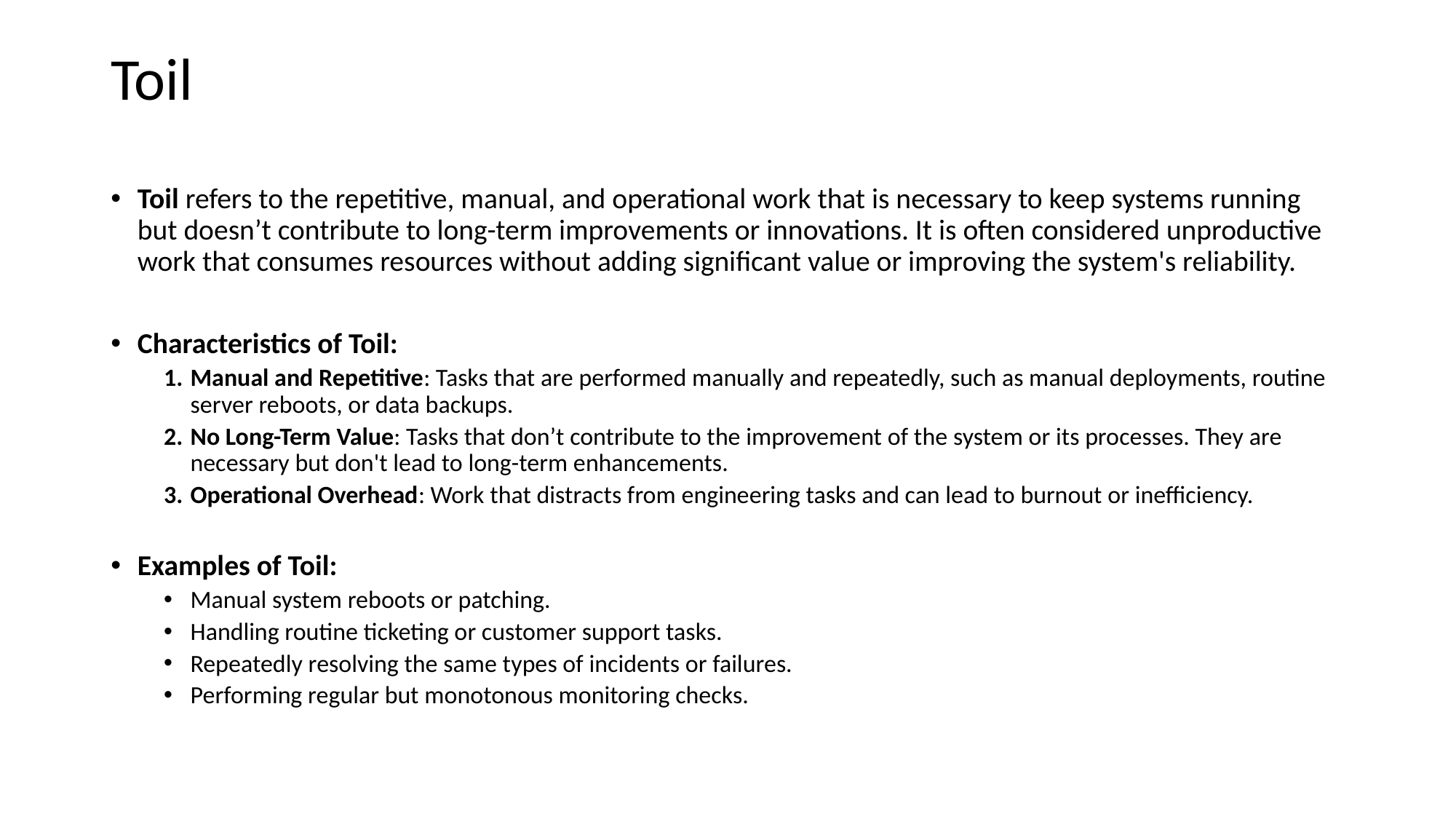

# Toil

Toil refers to the repetitive, manual, and operational work that is necessary to keep systems running but doesn’t contribute to long-term improvements or innovations. It is often considered unproductive work that consumes resources without adding significant value or improving the system's reliability.

Characteristics of Toil:
Manual and Repetitive: Tasks that are performed manually and repeatedly, such as manual deployments, routine server reboots, or data backups.
No Long-Term Value: Tasks that don’t contribute to the improvement of the system or its processes. They are necessary but don't lead to long-term enhancements.
Operational Overhead: Work that distracts from engineering tasks and can lead to burnout or inefficiency.

Examples of Toil:
Manual system reboots or patching.
Handling routine ticketing or customer support tasks.
Repeatedly resolving the same types of incidents or failures.
Performing regular but monotonous monitoring checks.